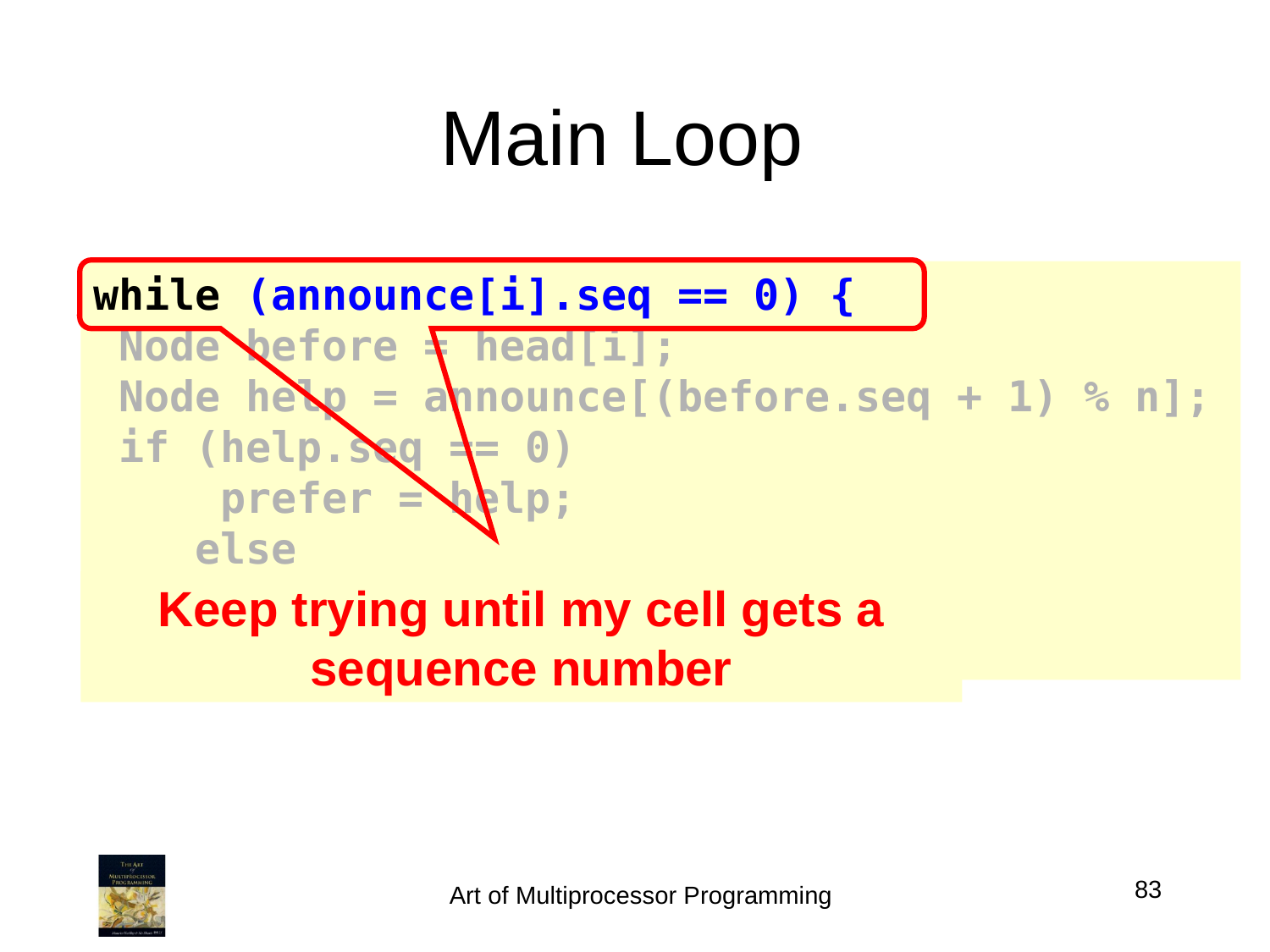

# Main Loop

while (announce[i].seq == 0) {
 Node before = head[i];
 Node help = announce[(before.seq + 1) % n];
 if (help.seq == 0)
     prefer = help;
    else
     prefer = announce[i];
…
Keep trying until my cell gets a sequence number
83
Art of Multiprocessor Programming